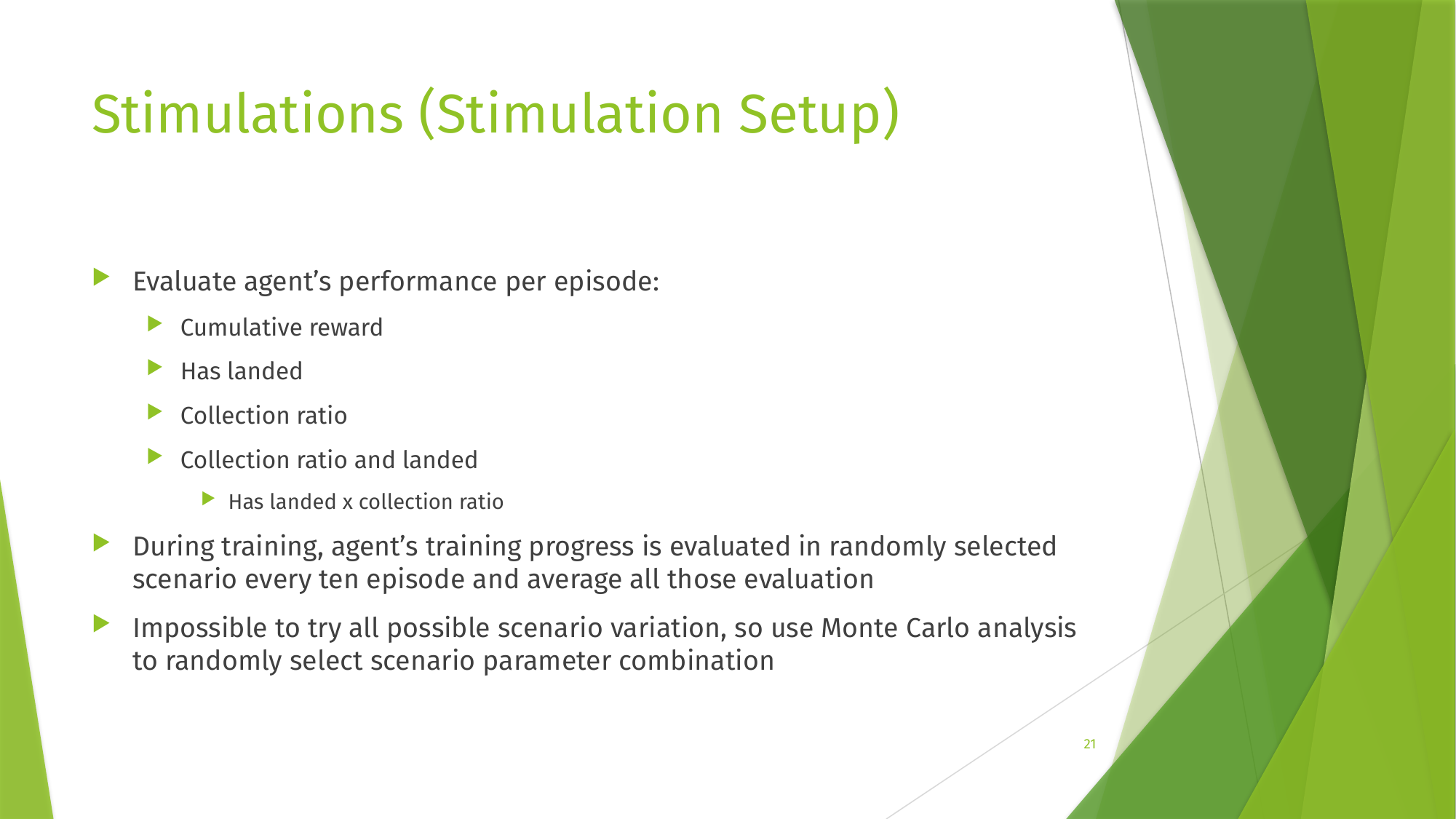

# Stimulations (Stimulation Setup)
Evaluate agent’s performance per episode:
Cumulative reward
Has landed
Collection ratio
Collection ratio and landed
Has landed x collection ratio
During training, agent’s training progress is evaluated in randomly selected scenario every ten episode and average all those evaluation
Impossible to try all possible scenario variation, so use Monte Carlo analysis to randomly select scenario parameter combination

21